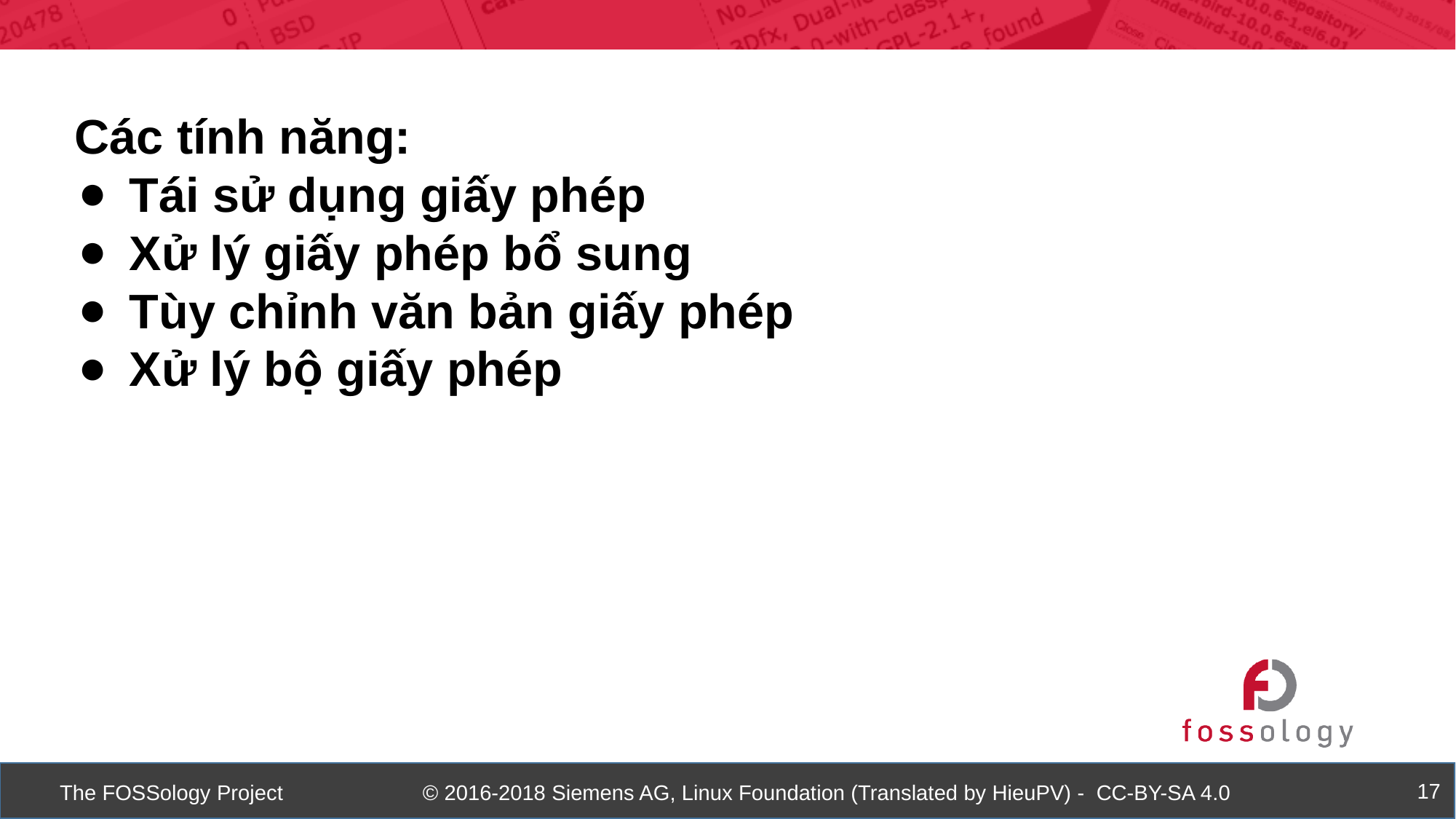

Các tính năng:
Tái sử dụng giấy phép
Xử lý giấy phép bổ sung
Tùy chỉnh văn bản giấy phép
Xử lý bộ giấy phép